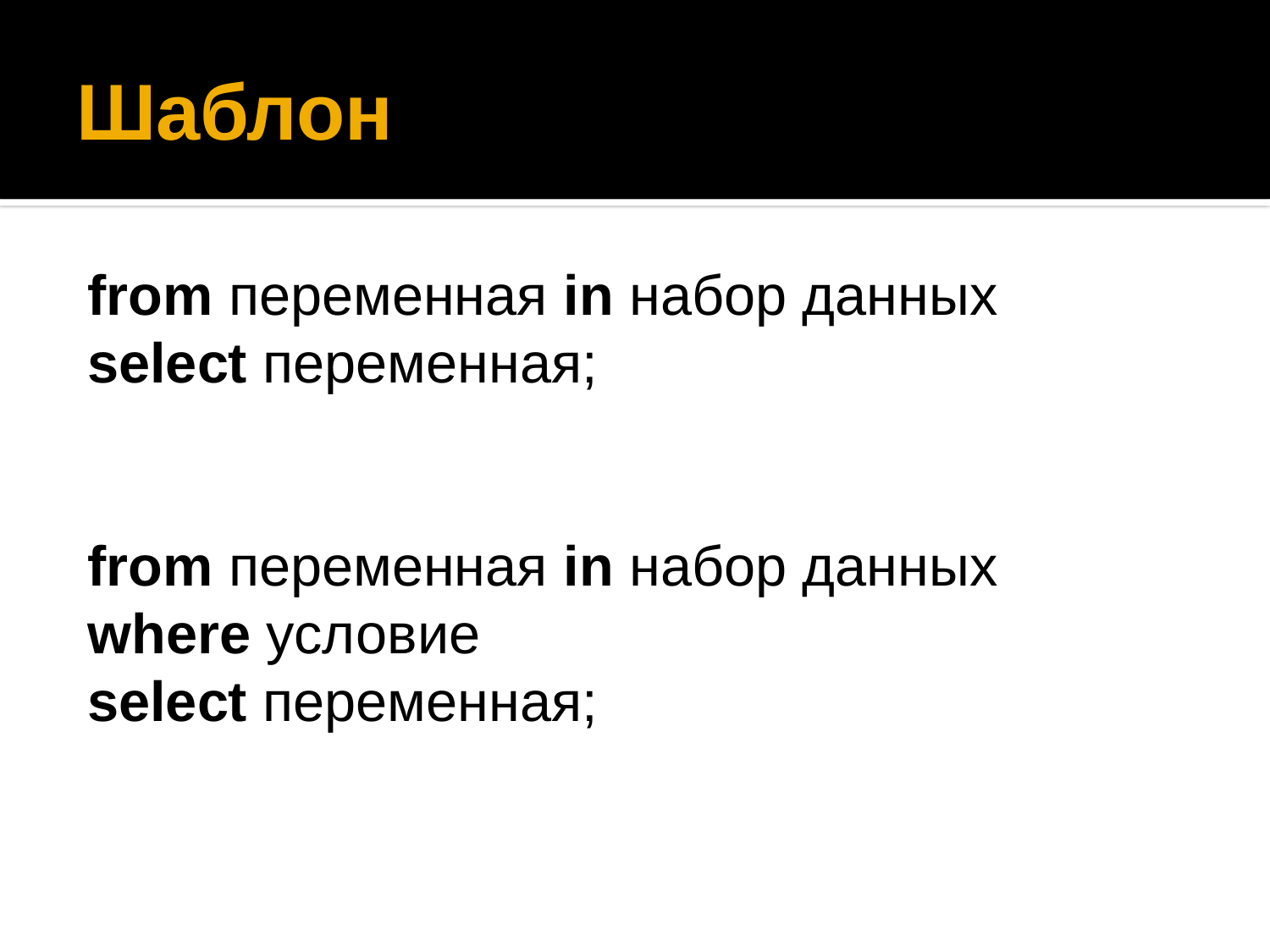

# Шаблон
from переменная in набор данных
select переменная;

from переменная in набор данных
where условие
select переменная;